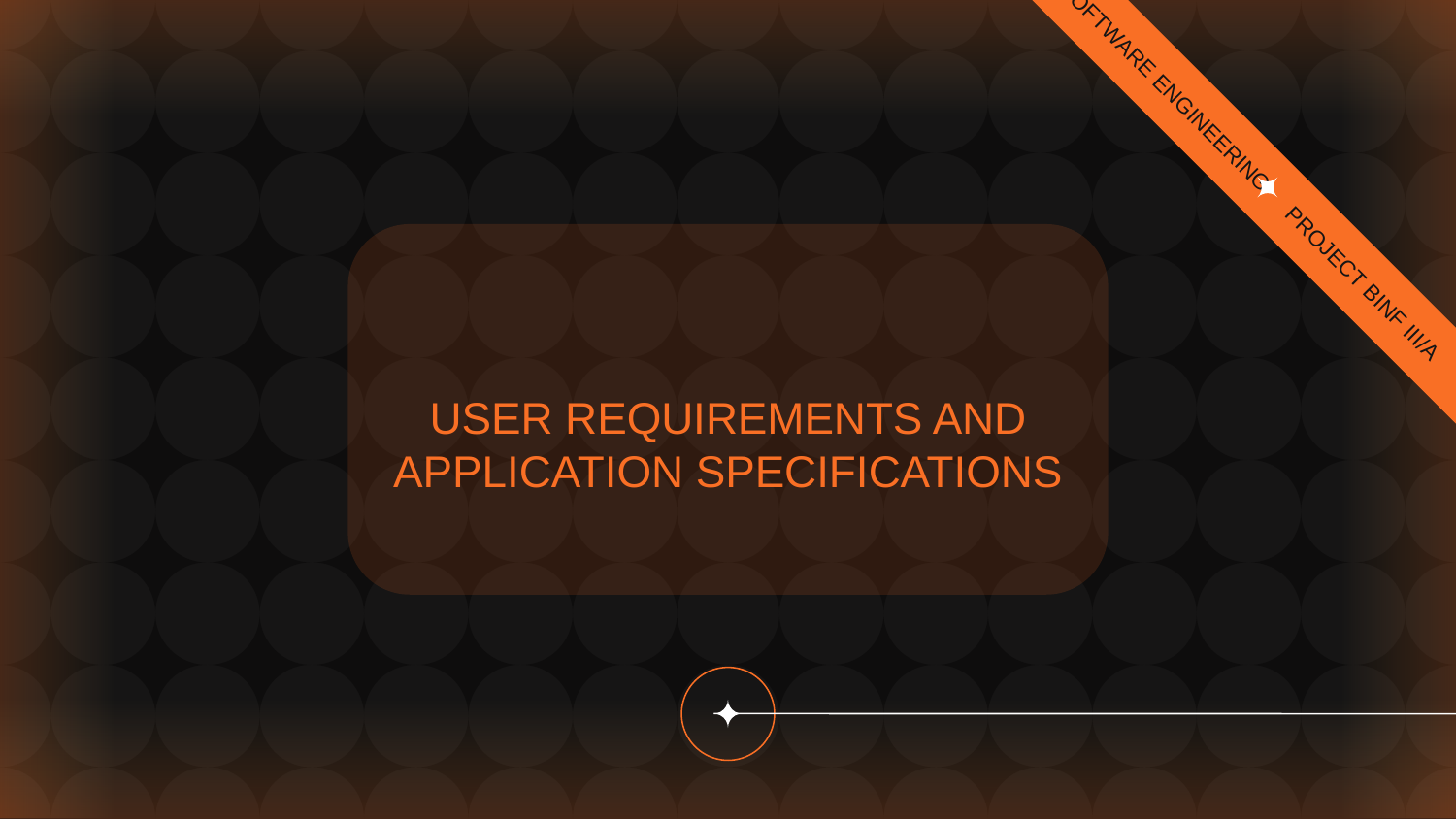

SOFTWARE ENGINEERING     PROJECT BINF III/A

# USER REQUIREMENTS AND APPLICATION SPECIFICATIONS